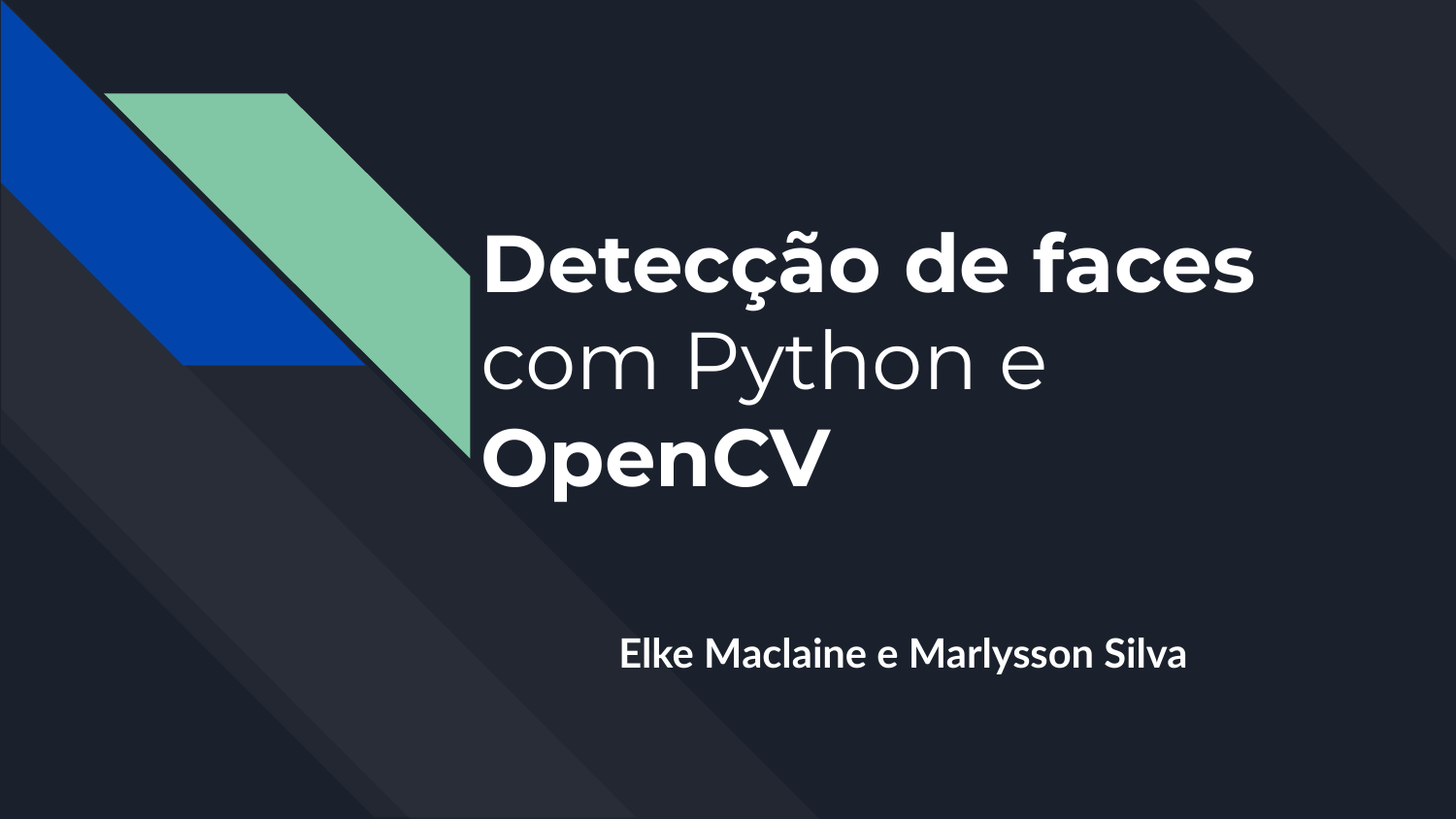

# Detecção de faces com Python e OpenCV
Elke Maclaine e Marlysson Silva